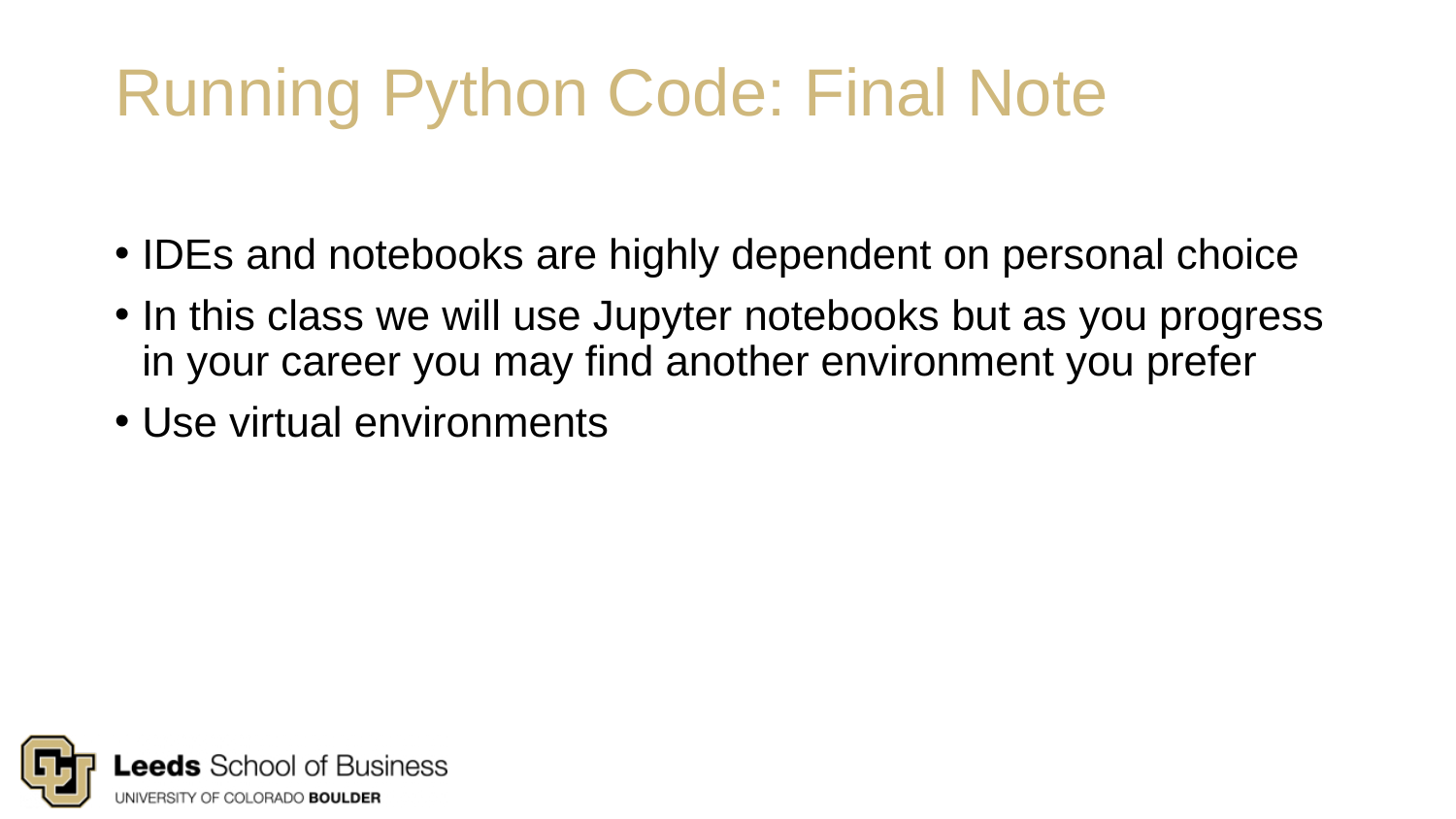

# Running Python Code: Final Note
IDEs and notebooks are highly dependent on personal choice
In this class we will use Jupyter notebooks but as you progress in your career you may find another environment you prefer
Use virtual environments